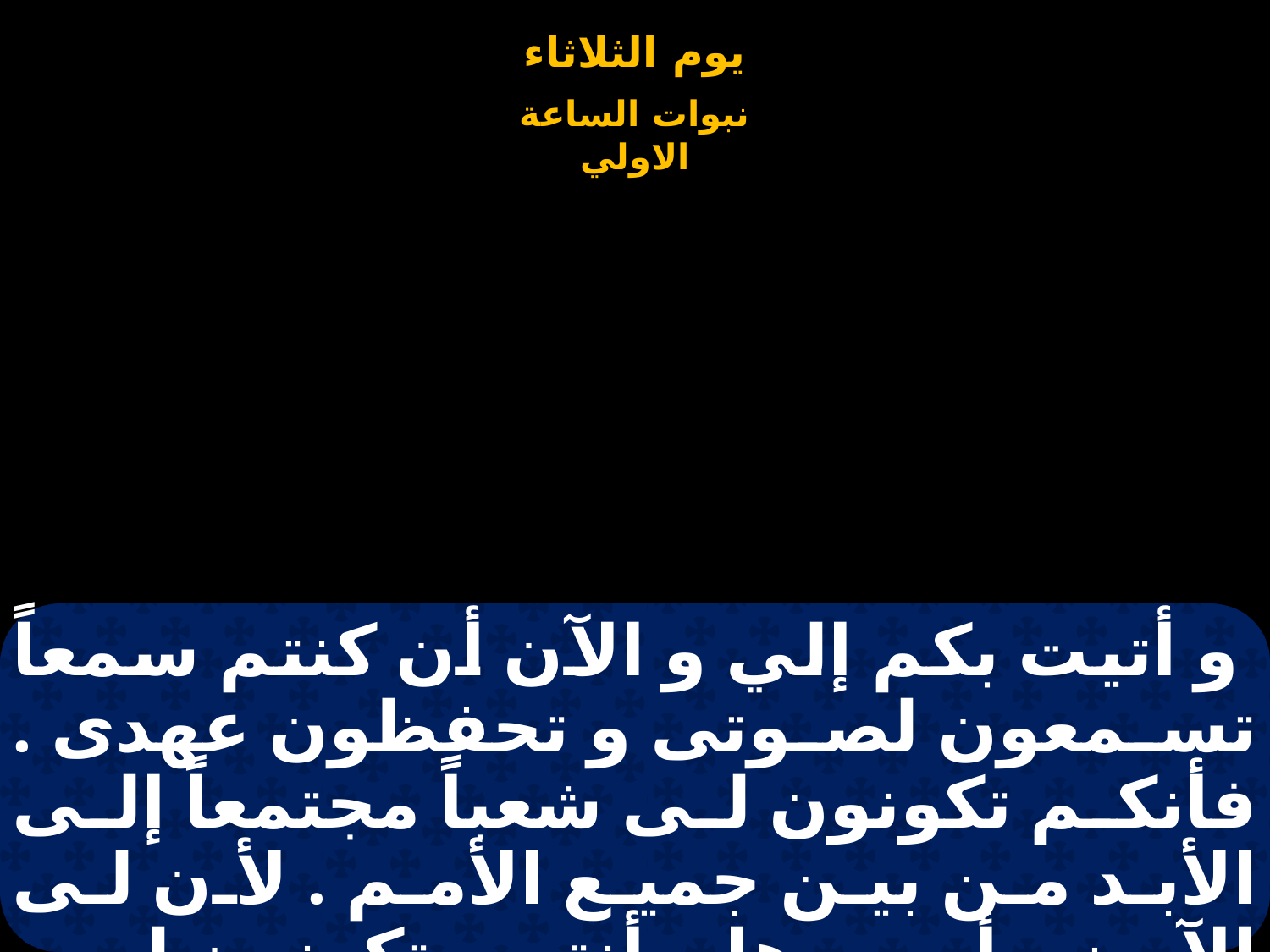

# و أتيت بكم إلي و الآن أن كنتم سمعاً تسمعون لصوتى و تحفظون عهدى . فأنكم تكونون لى شعباً مجتمعاً إلى الأبد من بين جميع الأمم . لأن لى الآرض بأسرها و أنتم تكونون لى مملكة مقدسة و أمة مطهرة .